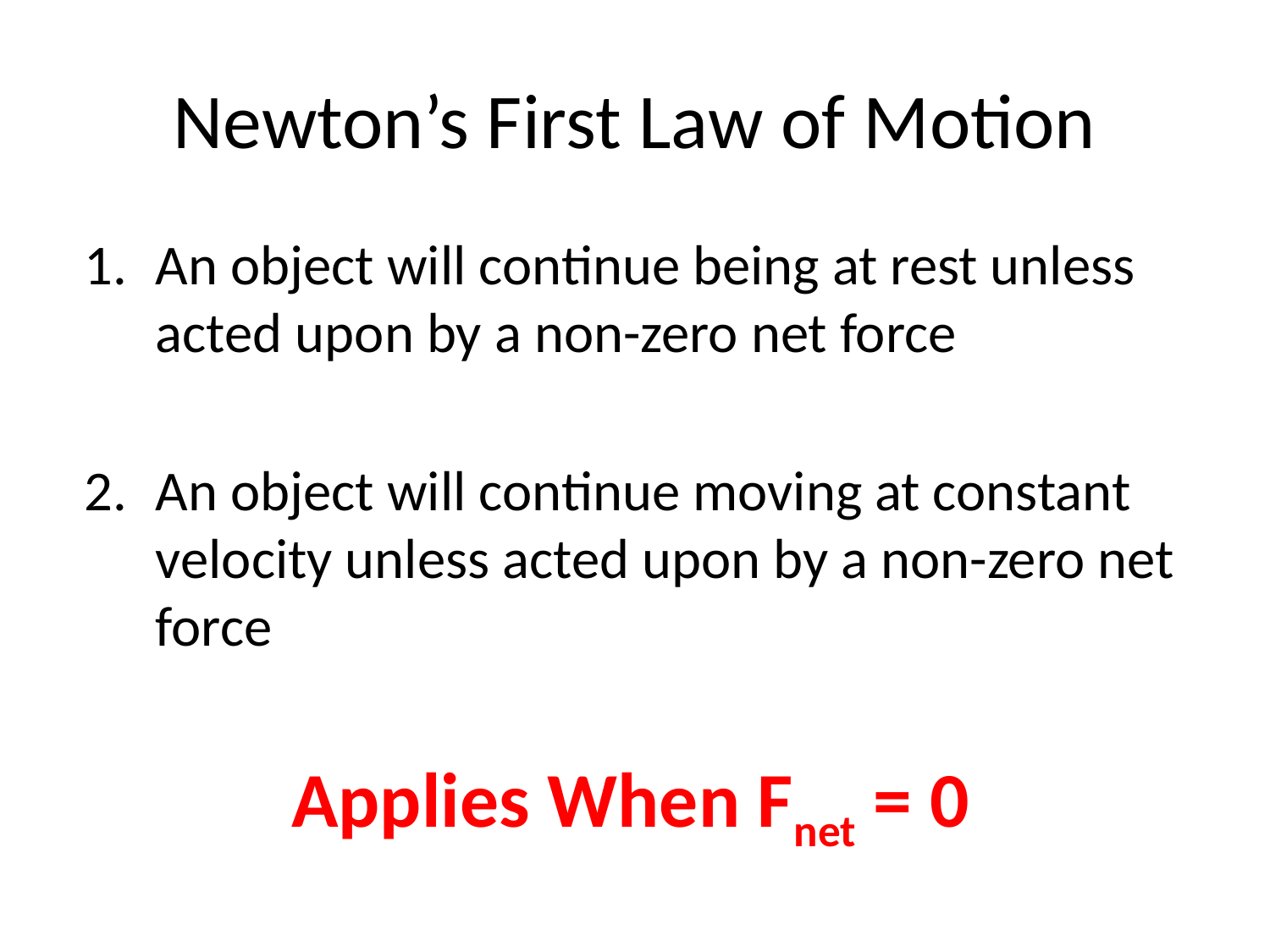

# Newton’s First Law of Motion
An object will continue being at rest unless acted upon by a non-zero net force

An object will continue moving at constant velocity unless acted upon by a non-zero net force

Applies When Fnet = 0